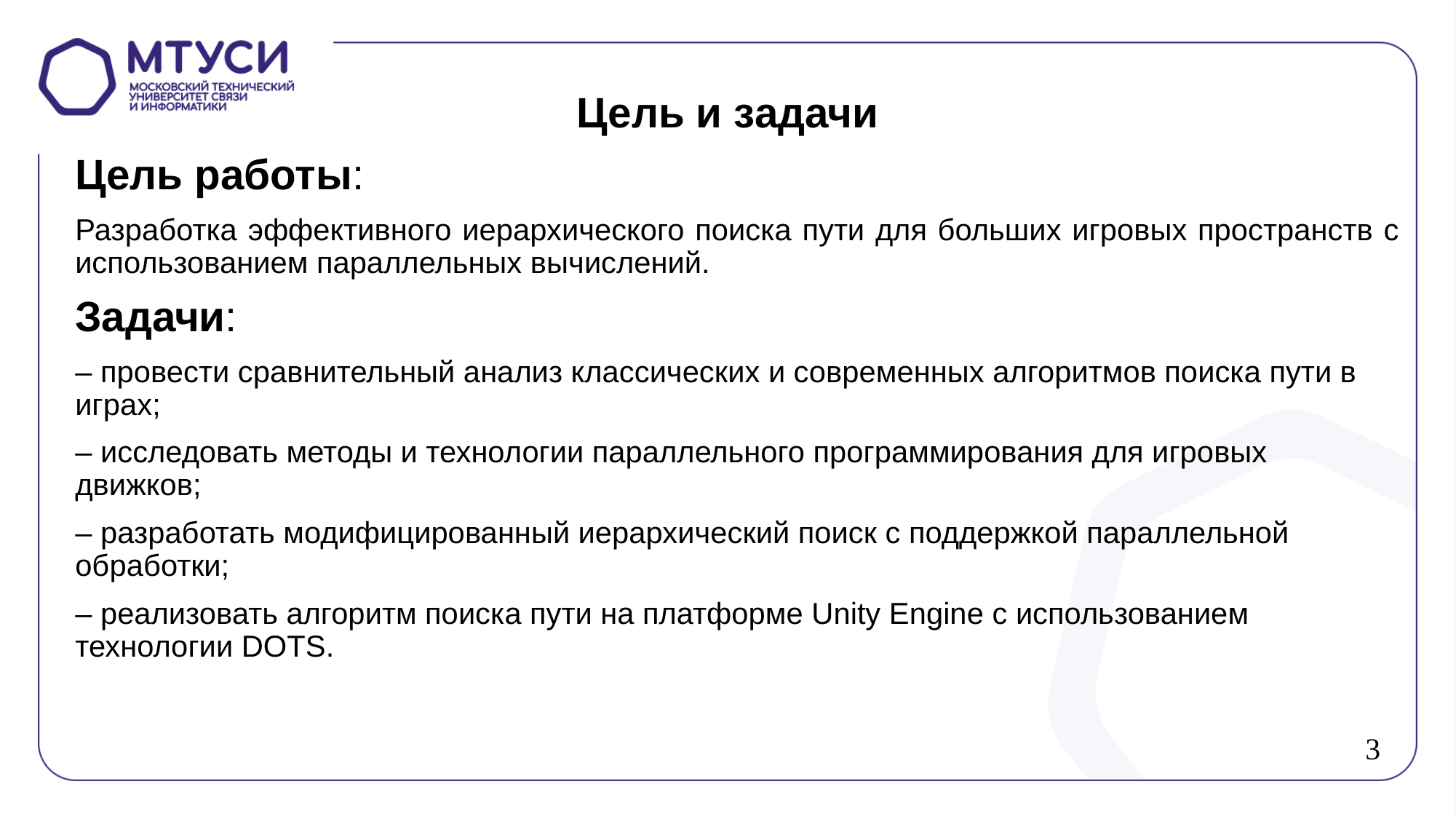

# Цель и задачи
Цель работы:
Разработка эффективного иерархического поиска пути для больших игровых пространств с использованием параллельных вычислений.
Задачи:
– провести сравнительный анализ классических и современных алгоритмов поиска пути в играх;
– исследовать методы и технологии параллельного программирования для игровых движков;
– разработать модифицированный иерархический поиск с поддержкой параллельной обработки;
– реализовать алгоритм поиска пути на платформе Unity Engine с использованием технологии DOTS.
3